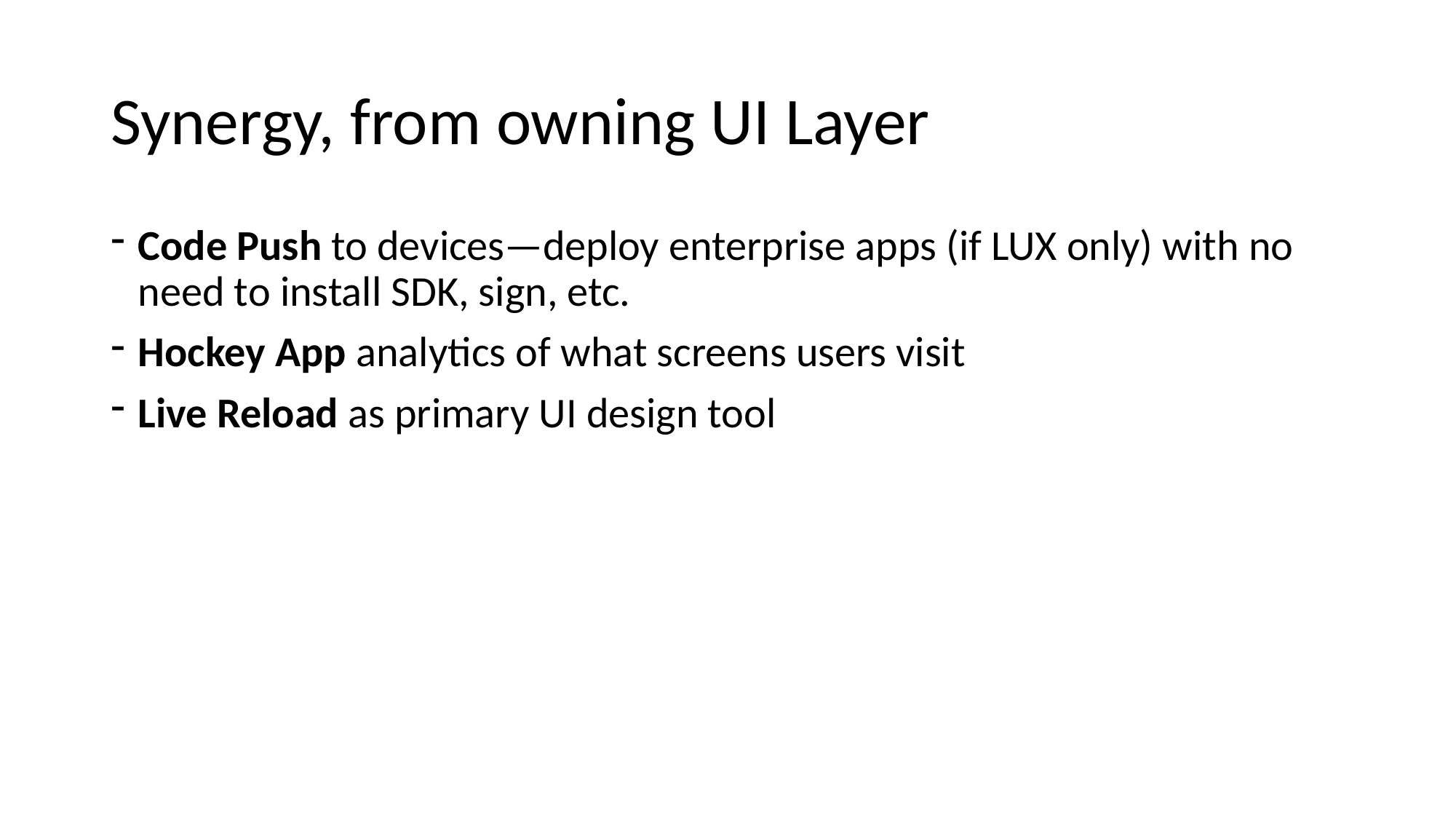

# Synergy, from owning UI Layer
Code Push to devices—deploy enterprise apps (if LUX only) with no need to install SDK, sign, etc.
Hockey App analytics of what screens users visit
Live Reload as primary UI design tool